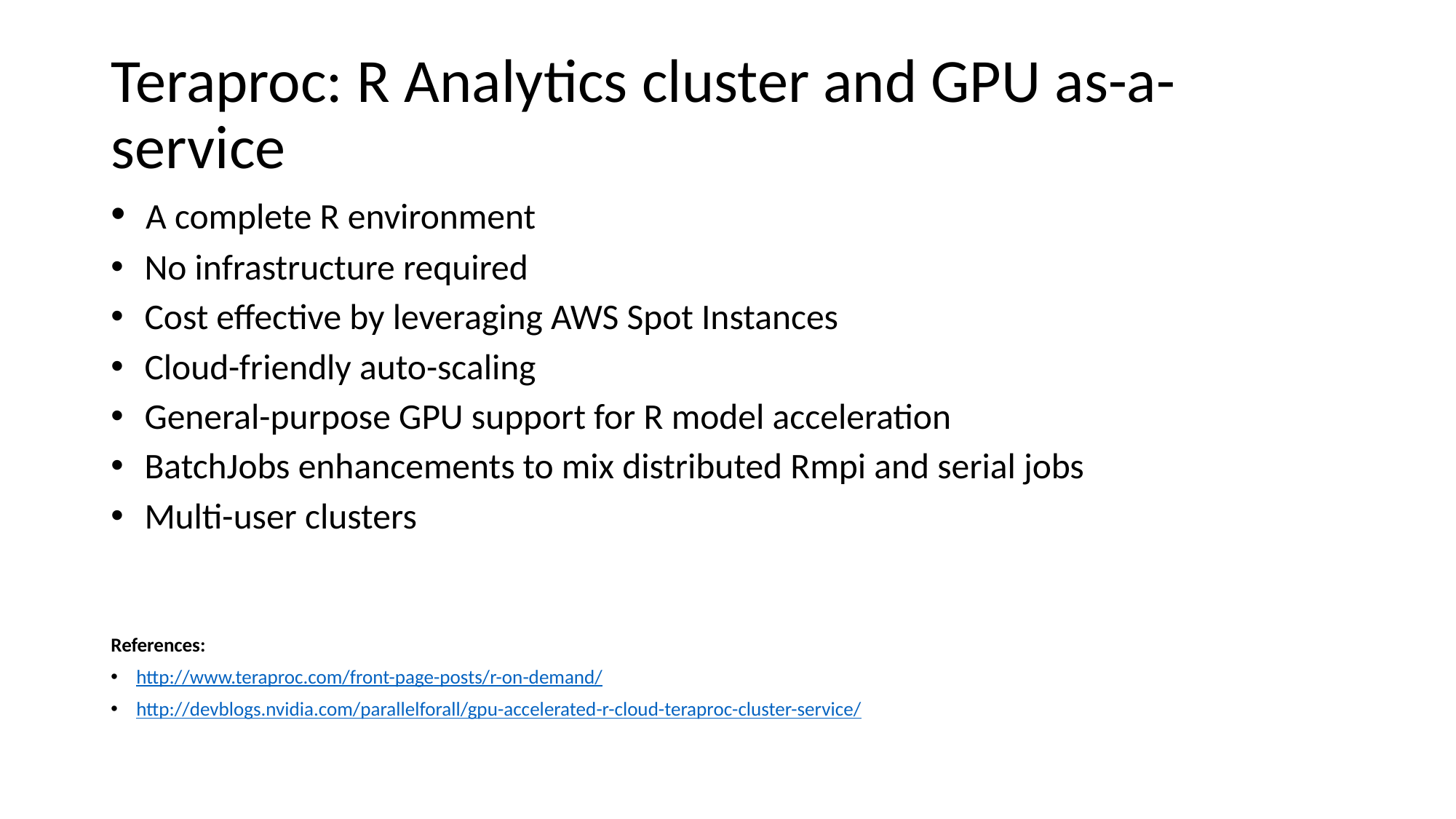

# Teraproc: R Analytics cluster and GPU as-a-service
 A complete R environment
 No infrastructure required
 Cost effective by leveraging AWS Spot Instances
 Cloud-friendly auto-scaling
 General-purpose GPU support for R model acceleration
 BatchJobs enhancements to mix distributed Rmpi and serial jobs
 Multi-user clusters

References:
http://www.teraproc.com/front-page-posts/r-on-demand/
http://devblogs.nvidia.com/parallelforall/gpu-accelerated-r-cloud-teraproc-cluster-service/